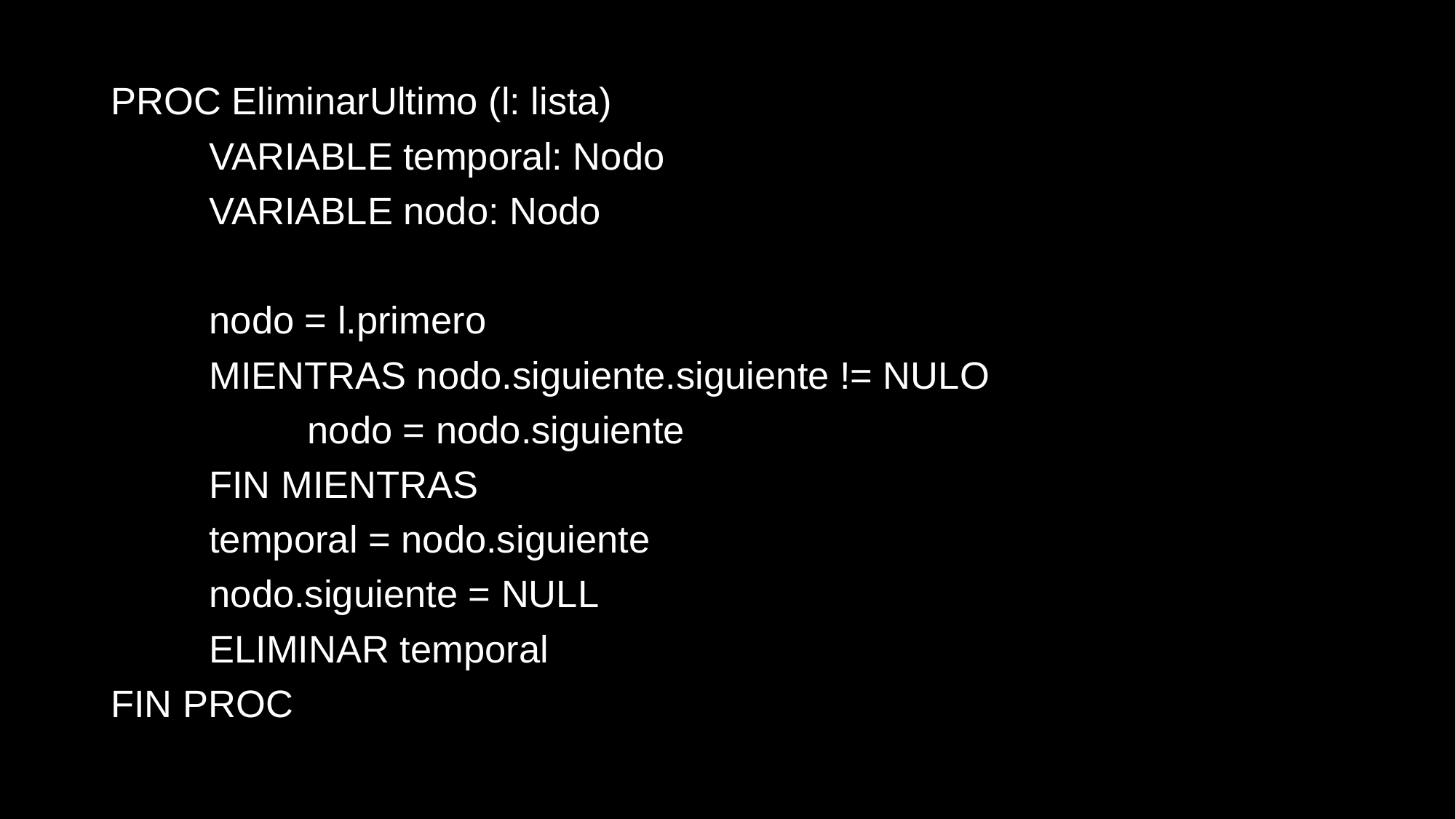

PROC EliminarUltimo (l: lista)
	VARIABLE temporal: Nodo
	VARIABLE nodo: Nodo

	nodo = l.primero
	MIENTRAS nodo.siguiente.siguiente != NULO
		nodo = nodo.siguiente
	FIN MIENTRAS
	temporal = nodo.siguiente
	nodo.siguiente = NULL
	ELIMINAR temporal
FIN PROC